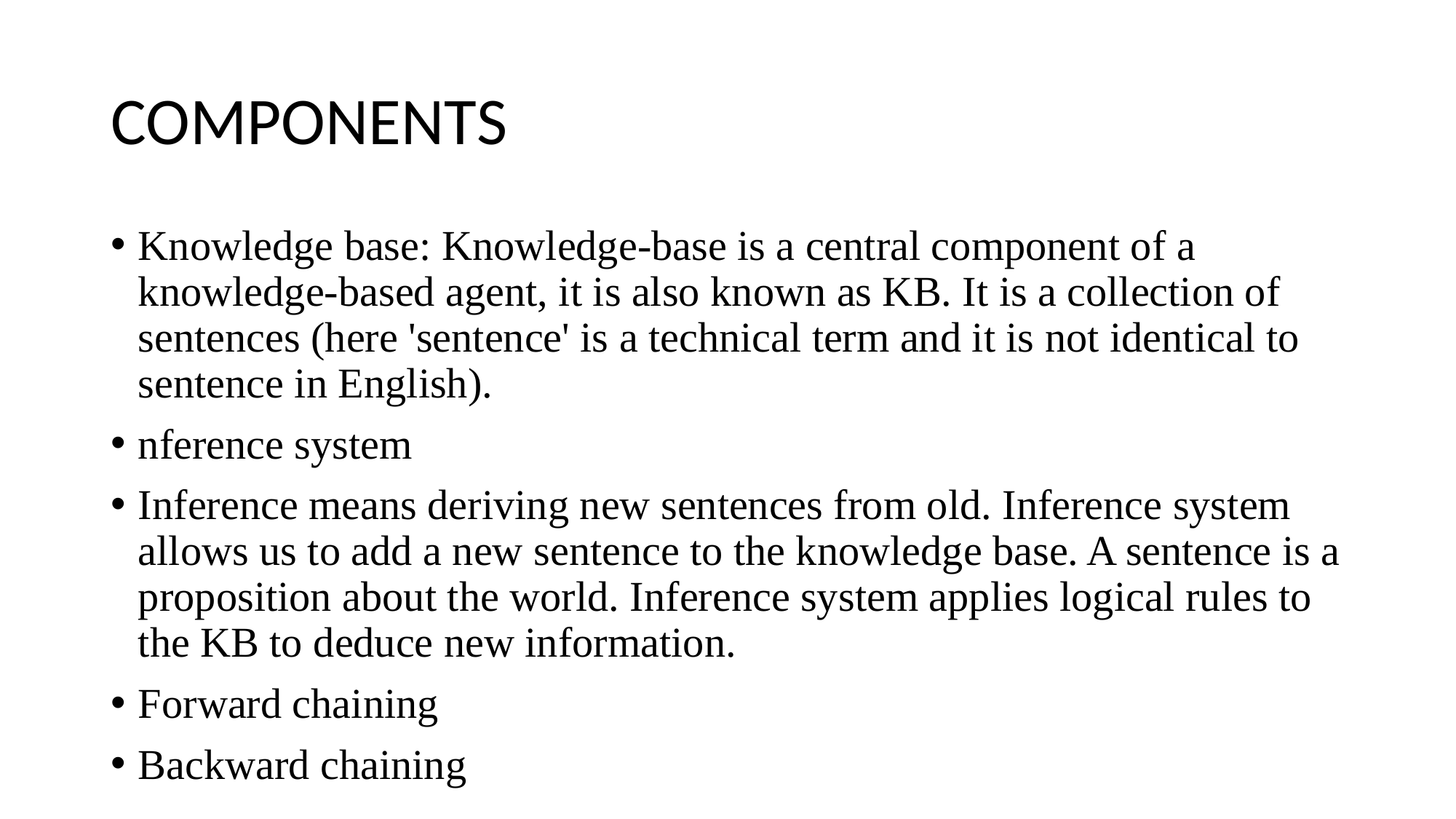

# COMPONENTS
Knowledge base: Knowledge-base is a central component of a knowledge-based agent, it is also known as KB. It is a collection of sentences (here 'sentence' is a technical term and it is not identical to sentence in English).
nference system
Inference means deriving new sentences from old. Inference system allows us to add a new sentence to the knowledge base. A sentence is a proposition about the world. Inference system applies logical rules to the KB to deduce new information.
Forward chaining
Backward chaining